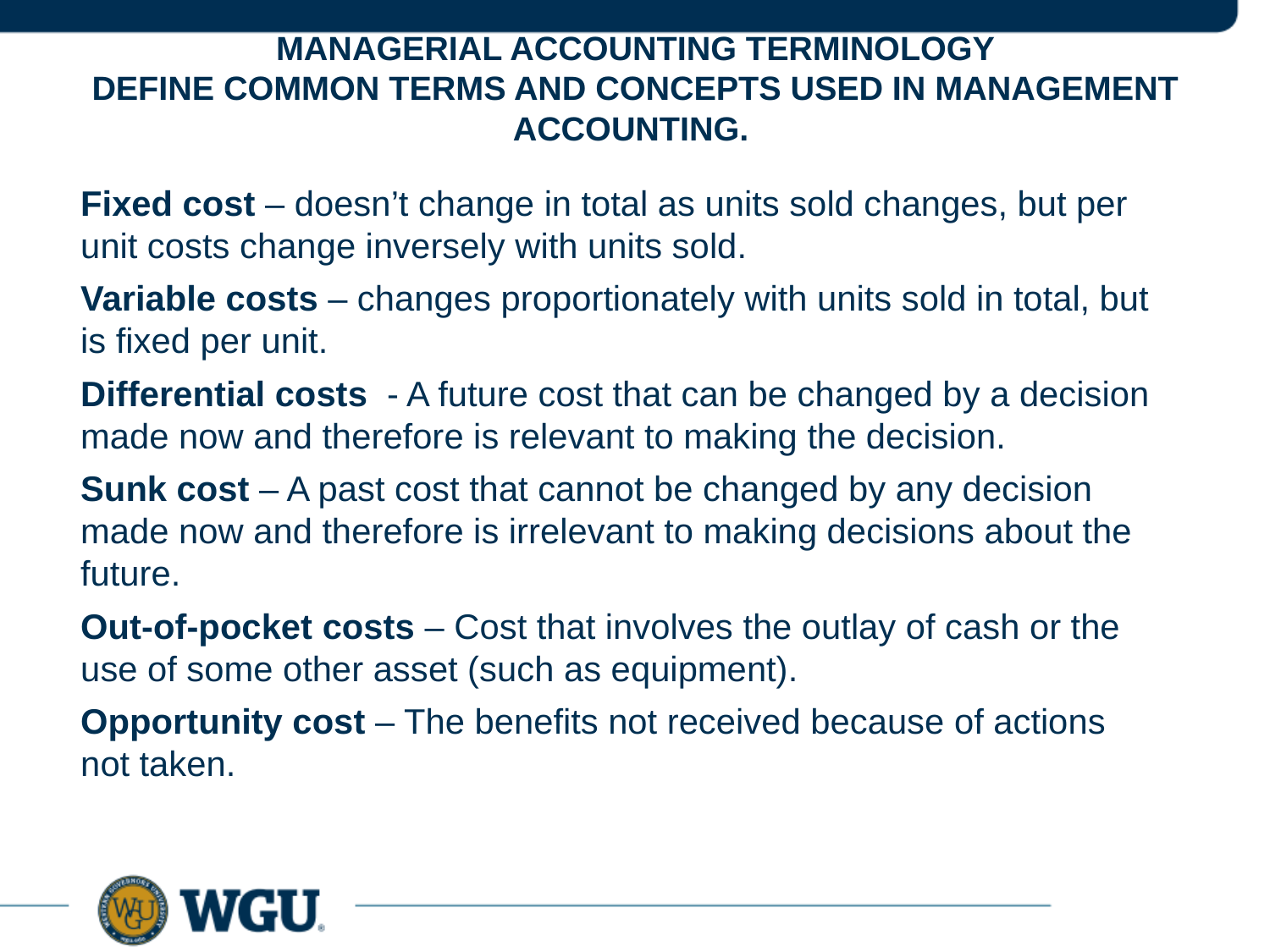

# Managerial accounting terminology Define common terms and concepts used in management accounting.
Fixed cost – doesn’t change in total as units sold changes, but per unit costs change inversely with units sold.
Variable costs – changes proportionately with units sold in total, but is fixed per unit.
Differential costs  - A future cost that can be changed by a decision made now and therefore is relevant to making the decision.
Sunk cost – A past cost that cannot be changed by any decision made now and therefore is irrelevant to making decisions about the future.
Out-of-pocket costs – Cost that involves the outlay of cash or the use of some other asset (such as equipment).
Opportunity cost – The benefits not received because of actions not taken.